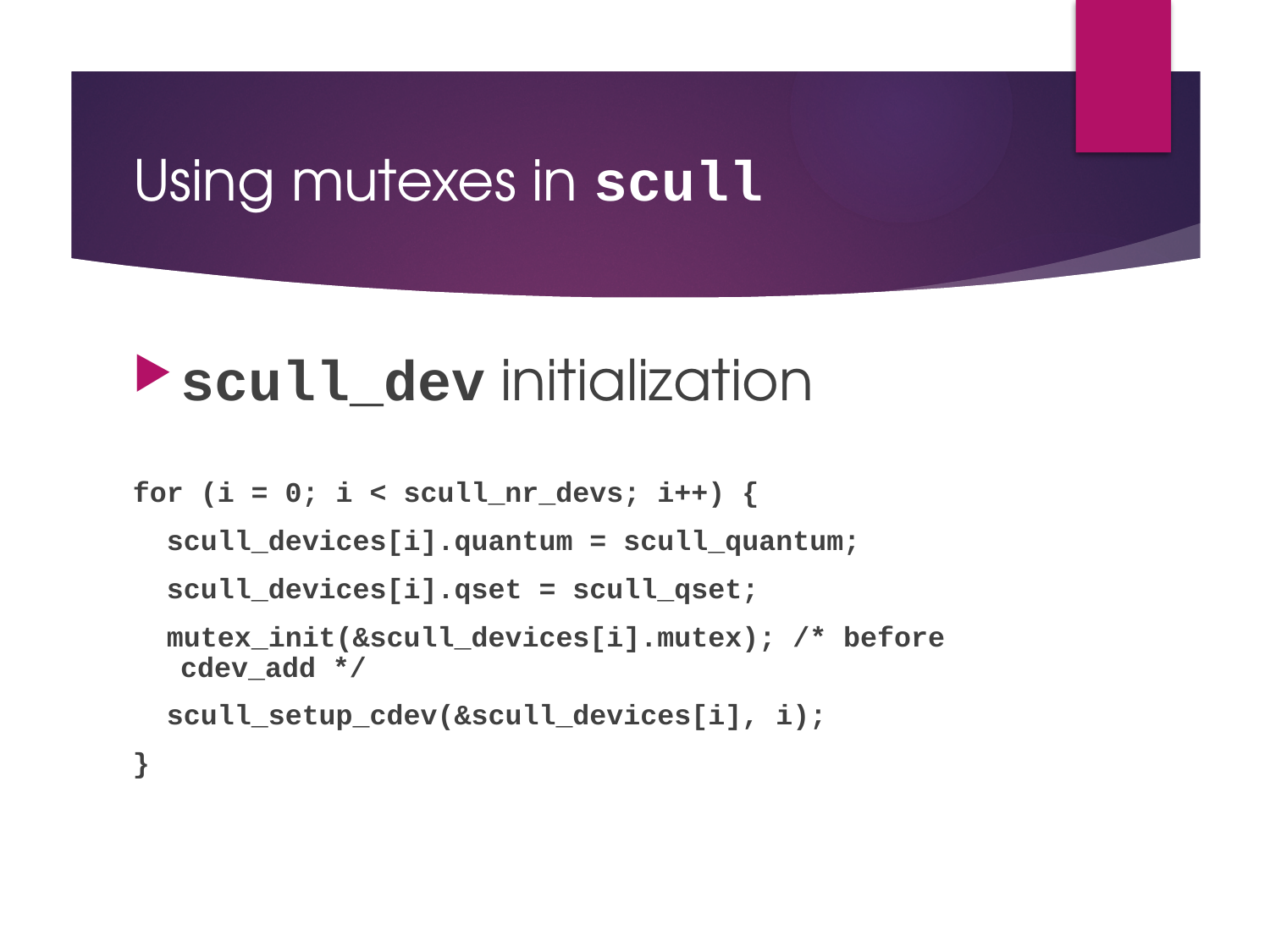

# Using mutexes in scull
scull_dev initialization

for (i = 0; i < scull_nr_devs; i++) {
  scull_devices[i].quantum = scull_quantum;
  scull_devices[i].qset = scull_qset;
  mutex_init(&scull_devices[i].mutex); /* before cdev_add */
  scull_setup_cdev(&scull_devices[i], i);
}